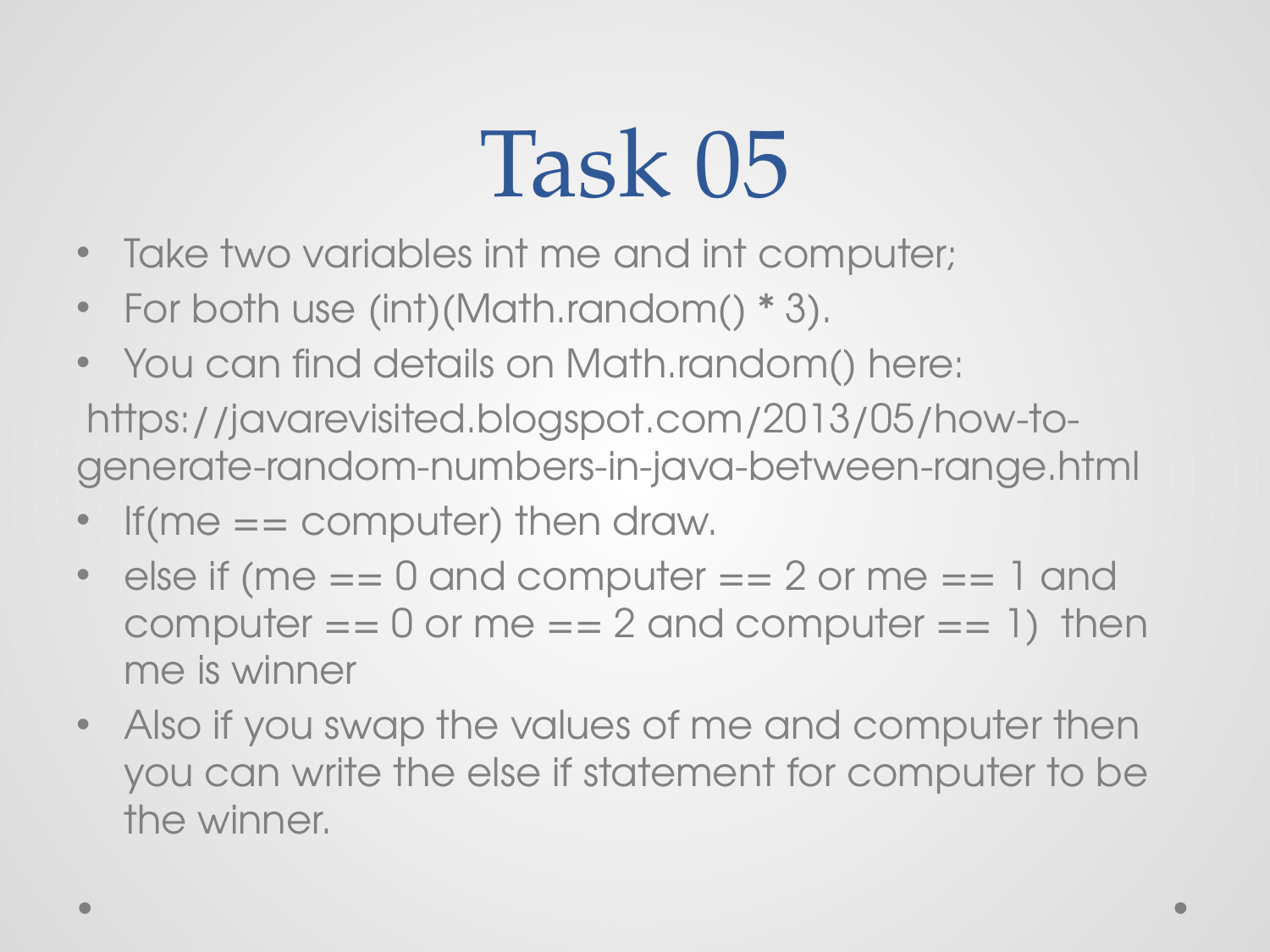

# Task 05
Take two variables int me and int computer;
For both use (int)(Math.random() * 3).
You can find details on Math.random() here:
 https://javarevisited.blogspot.com/2013/05/how-to-generate-random-numbers-in-java-between-range.html
If(me == computer) then draw.
else if (me == 0 and computer == 2 or me == 1 and computer == 0 or me == 2 and computer == 1)  then me is winner
Also if you swap the values of me and computer then you can write the else if statement for computer to be the winner.